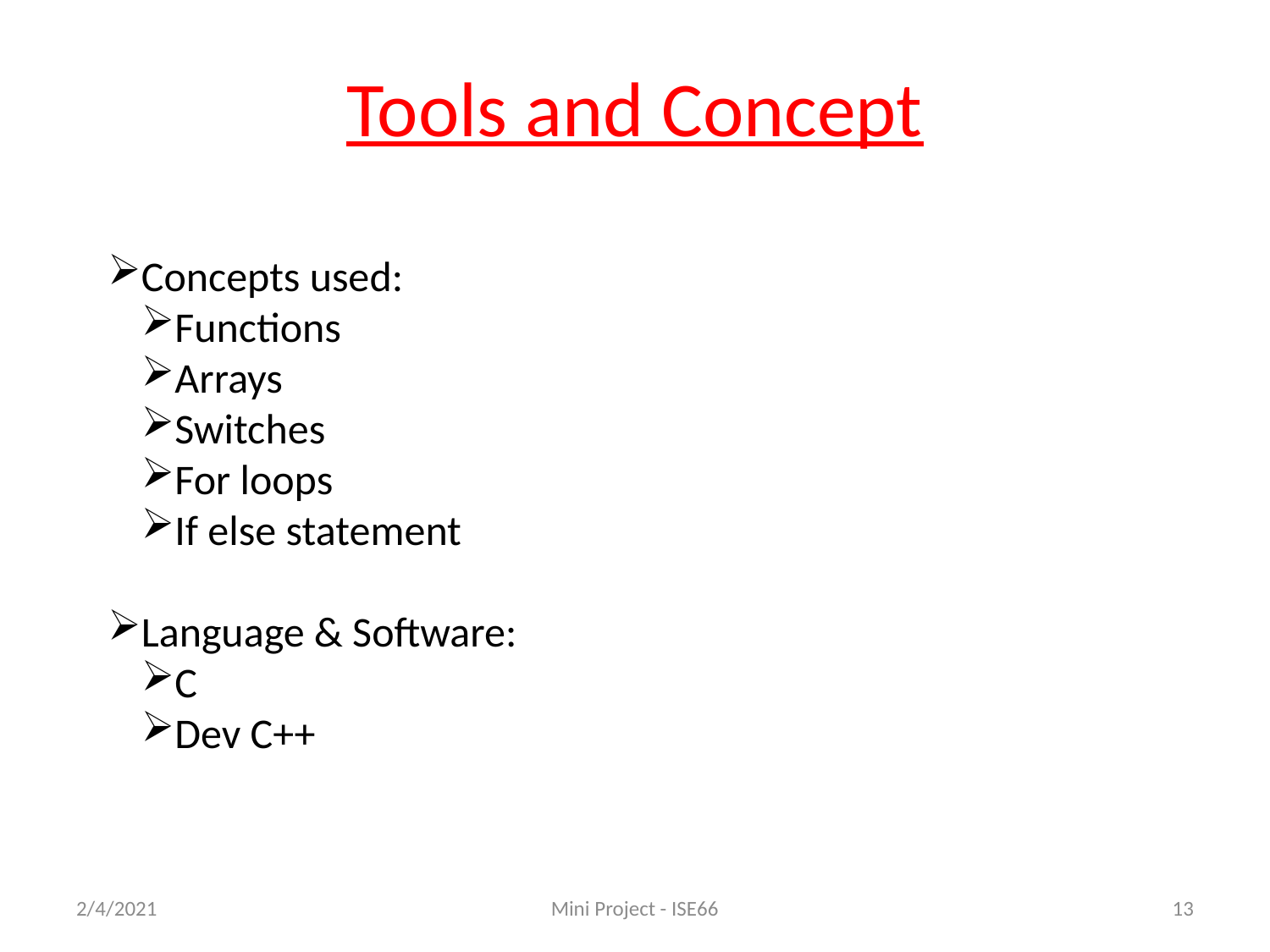

Tools and Concept
Concepts used:
Functions
Arrays
Switches
For loops
If else statement

Language & Software:
C
Dev C++

2/4/2021
Mini Project - ISE66
13